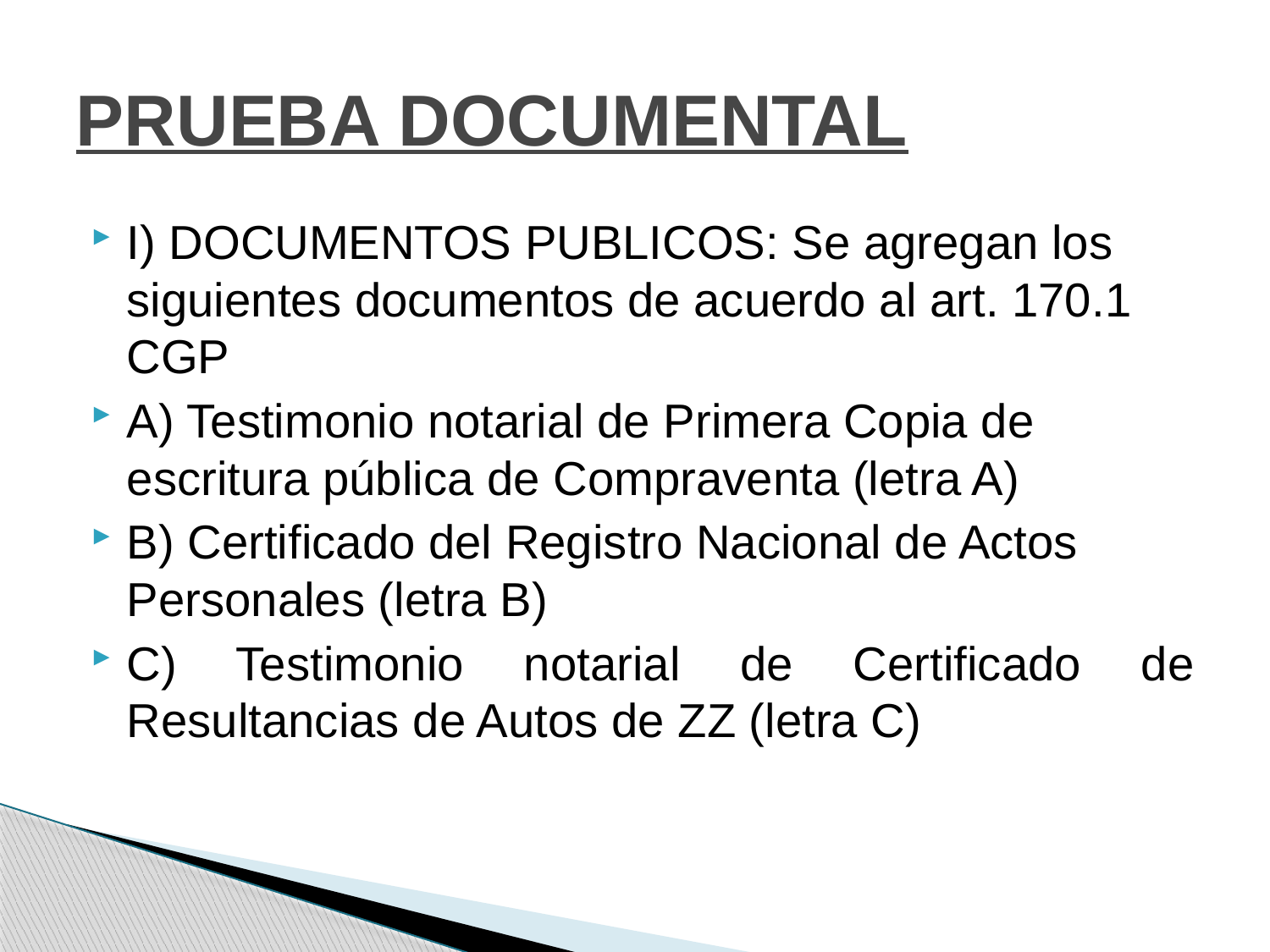

# PRUEBA DOCUMENTAL
I) DOCUMENTOS PUBLICOS: Se agregan los siguientes documentos de acuerdo al art. 170.1 CGP
A) Testimonio notarial de Primera Copia de escritura pública de Compraventa (letra A)
B) Certificado del Registro Nacional de Actos Personales (letra B)
C) Testimonio notarial de Certificado de Resultancias de Autos de ZZ (letra C)